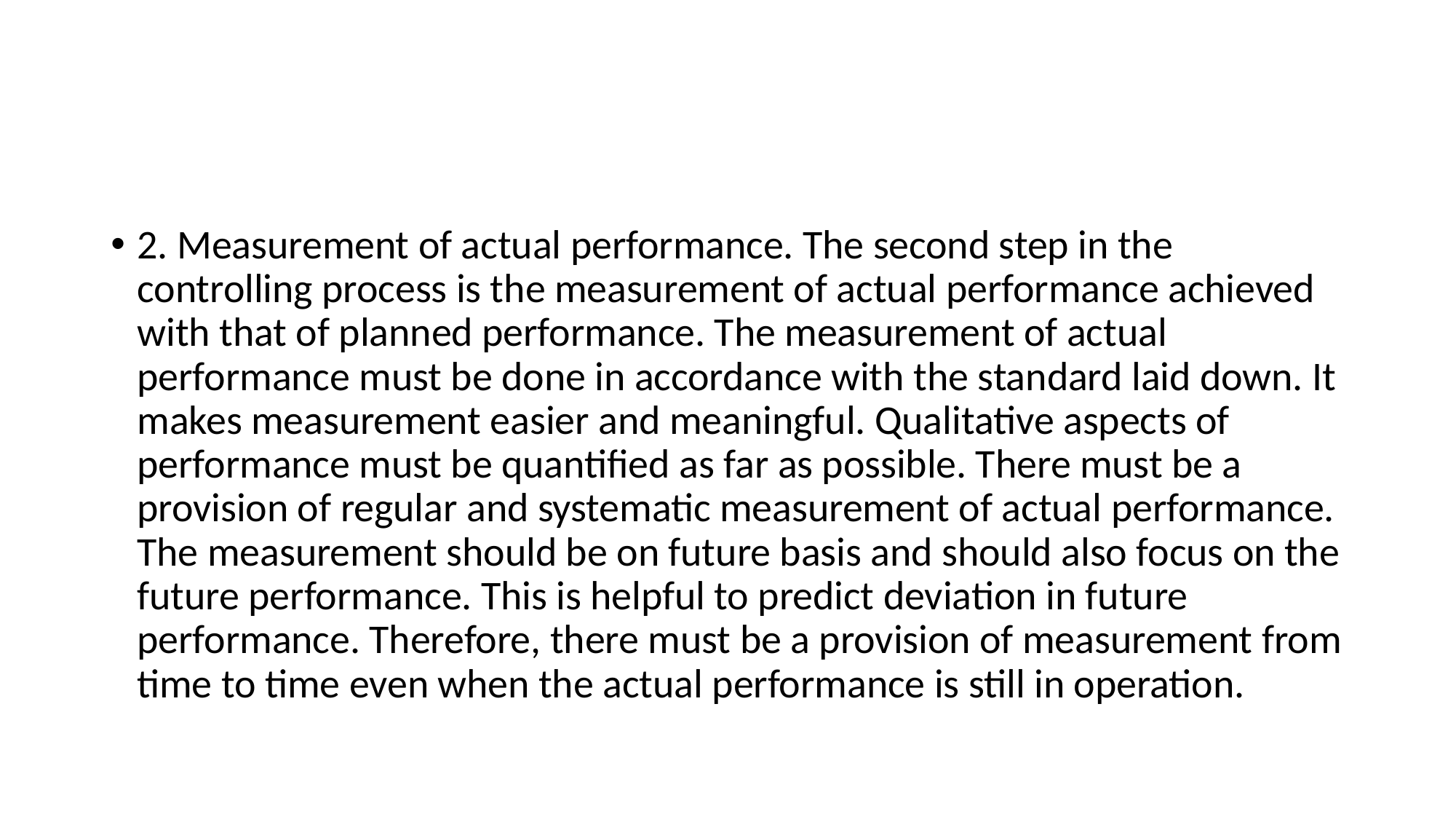

#
2. Measurement of actual performance. The second step in the controlling process is the measurement of actual performance achieved with that of planned performance. The measurement of actual performance must be done in accordance with the standard laid down. It makes measurement easier and meaningful. Qualitative aspects of performance must be quantified as far as possible. There must be a provision of regular and systematic measurement of actual performance. The measurement should be on future basis and should also focus on the future performance. This is helpful to predict deviation in future performance. Therefore, there must be a provision of measurement from time to time even when the actual performance is still in operation.